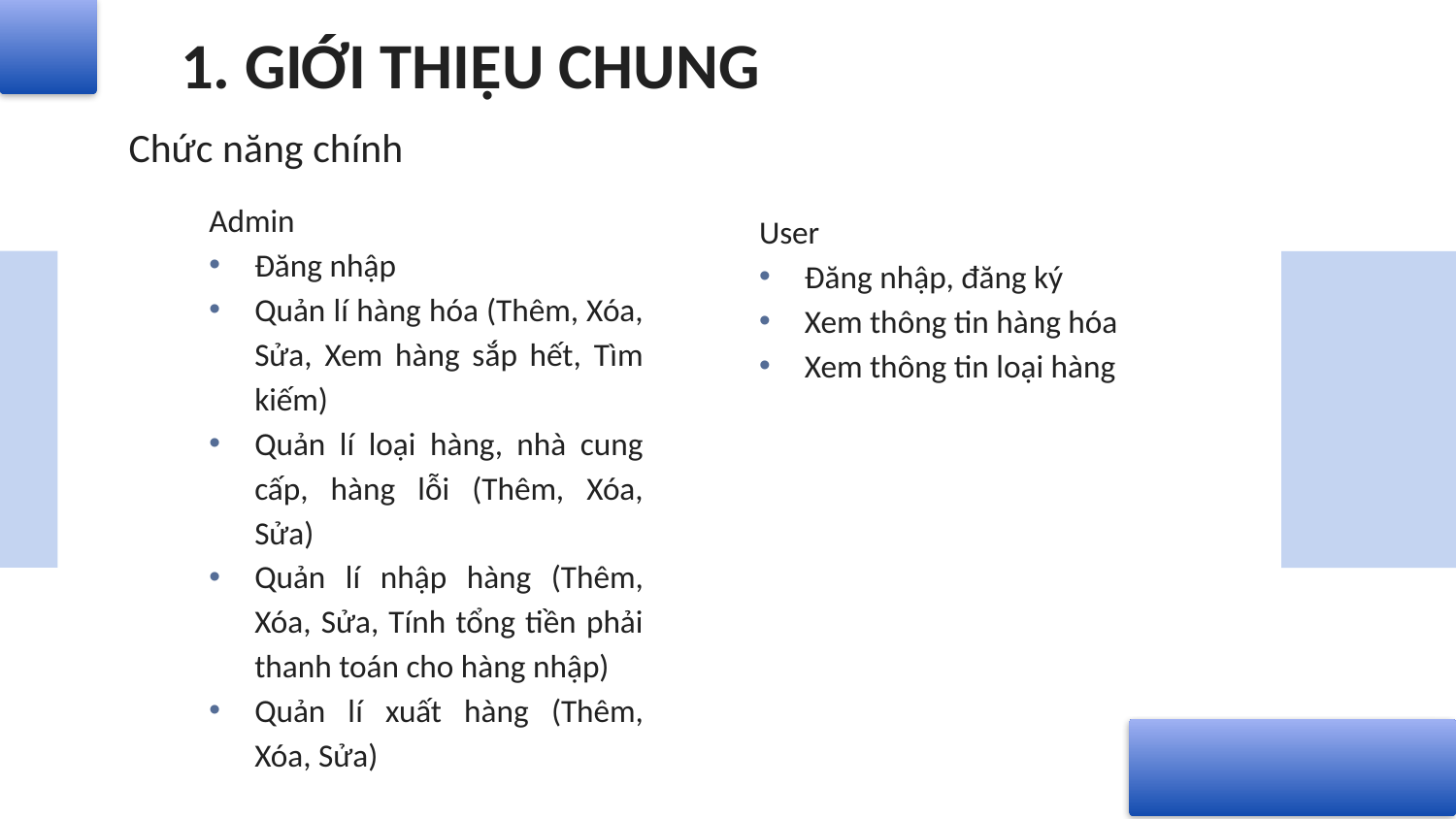

# 1. GIỚI THIỆU CHUNG
Chức năng chính
Admin
Đăng nhập
Quản lí hàng hóa (Thêm, Xóa, Sửa, Xem hàng sắp hết, Tìm kiếm)
Quản lí loại hàng, nhà cung cấp, hàng lỗi (Thêm, Xóa, Sửa)
Quản lí nhập hàng (Thêm, Xóa, Sửa, Tính tổng tiền phải thanh toán cho hàng nhập)
Quản lí xuất hàng (Thêm, Xóa, Sửa)
User
Đăng nhập, đăng ký
Xem thông tin hàng hóa
Xem thông tin loại hàng